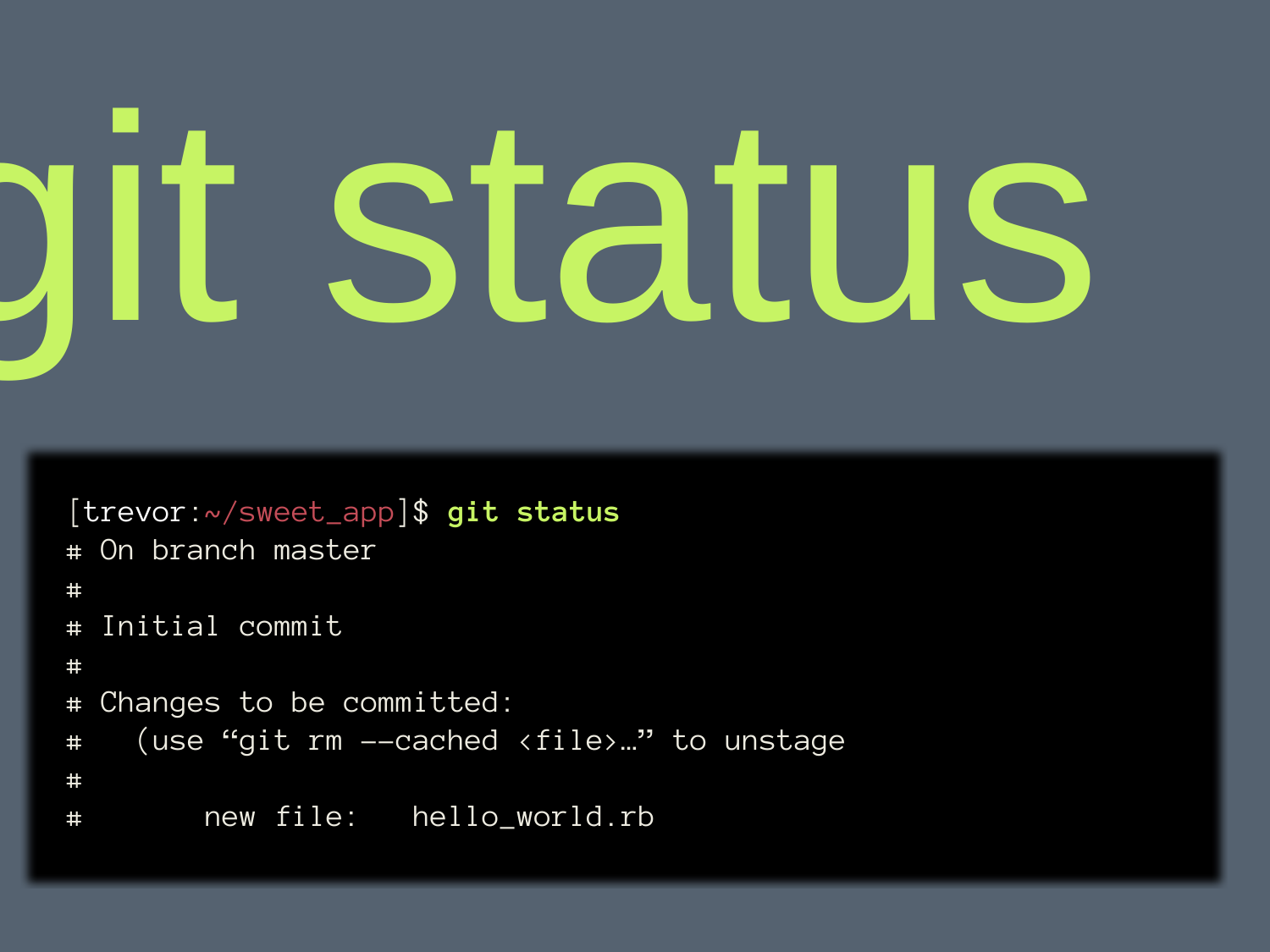

git status

[trevor:~/sweet_app]$ git status
# On branch master
#
# Initial commit
#
# Changes to be committed:
#   (use “git rm --cached <file>…” to unstage
#
#       new file:   hello_world.rb